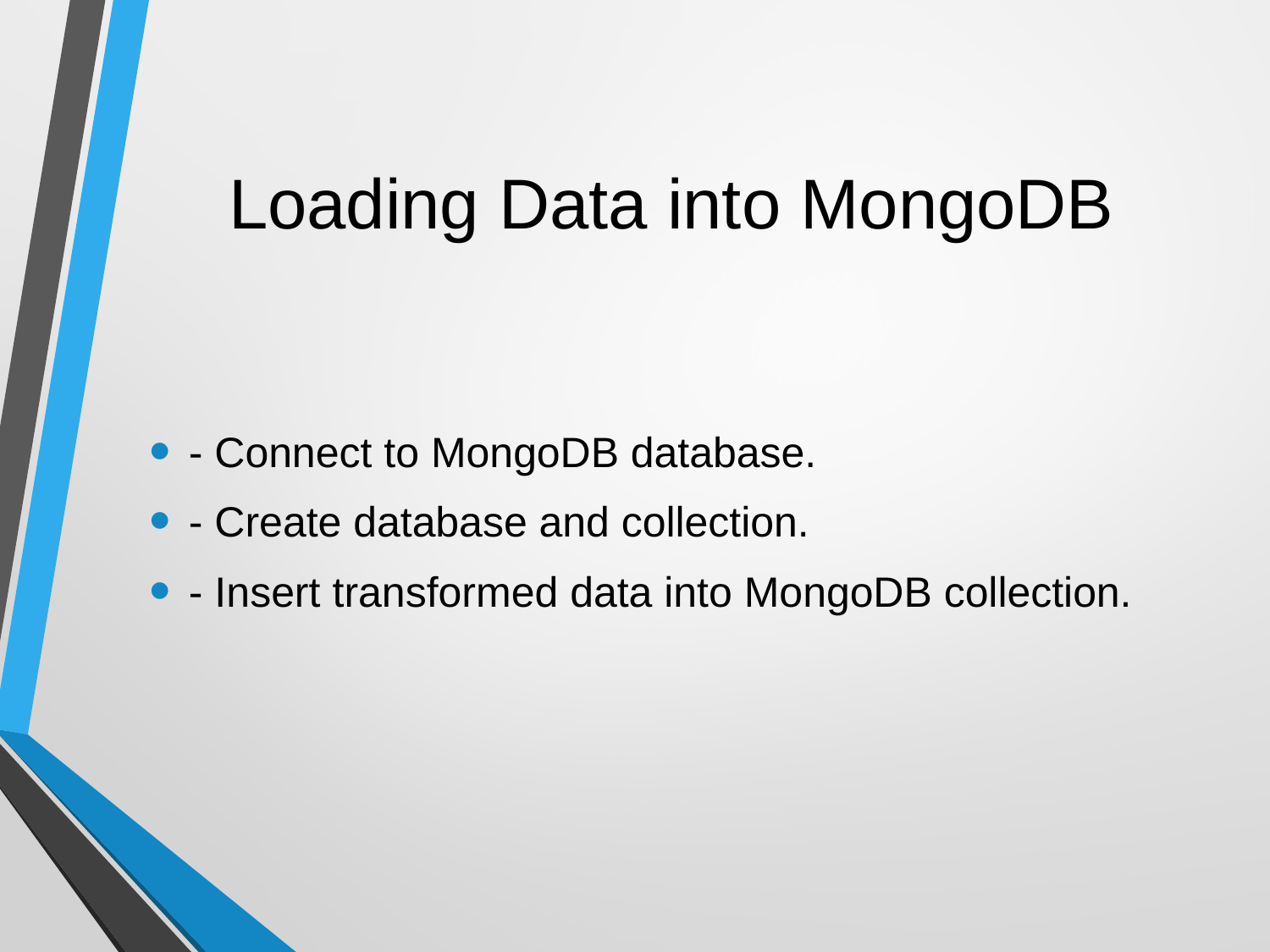

# Loading Data into MongoDB

- Connect to MongoDB database.
- Create database and collection.
- Insert transformed data into MongoDB collection.